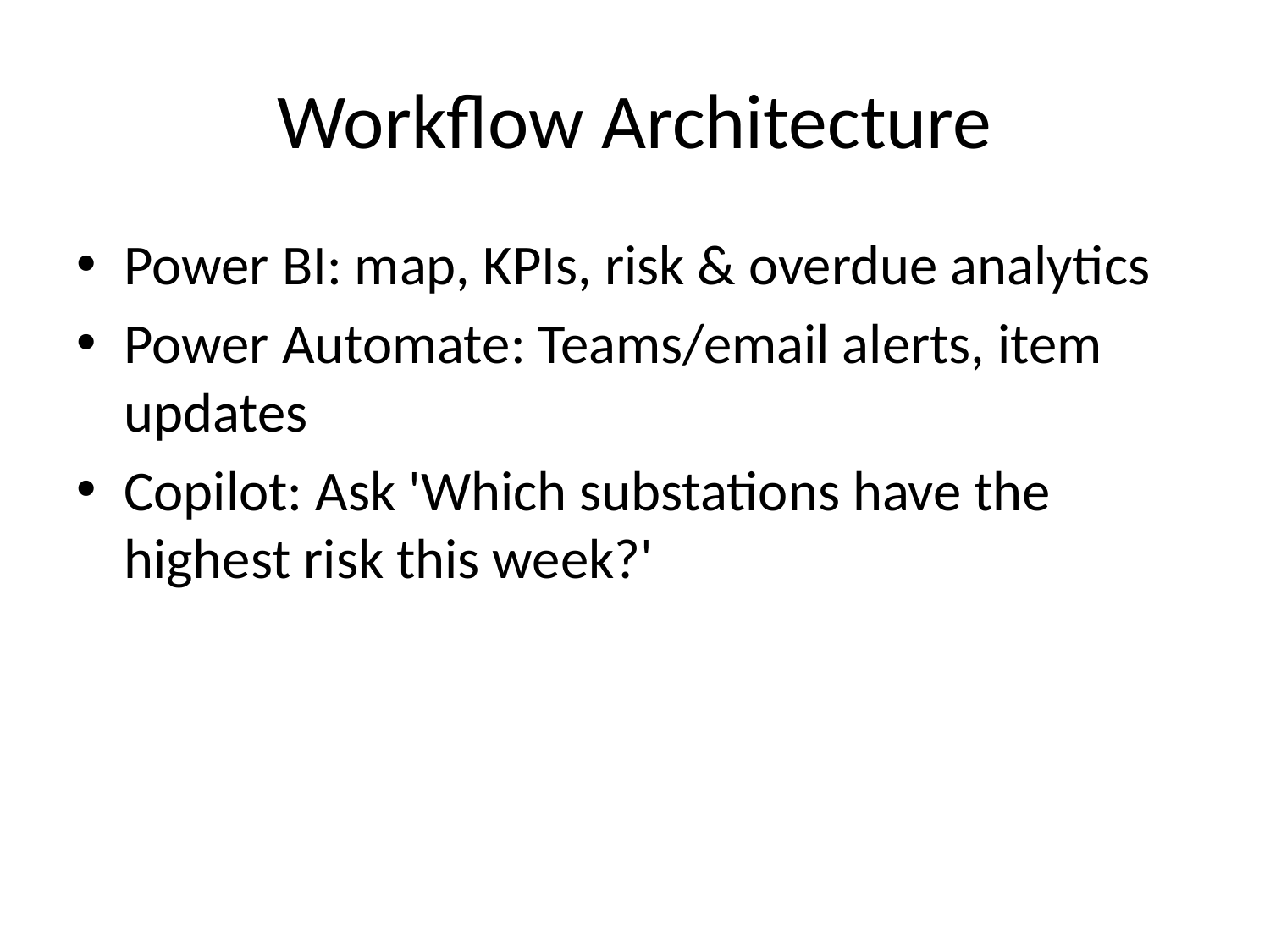

# Workflow Architecture
Power BI: map, KPIs, risk & overdue analytics
Power Automate: Teams/email alerts, item updates
Copilot: Ask 'Which substations have the highest risk this week?'